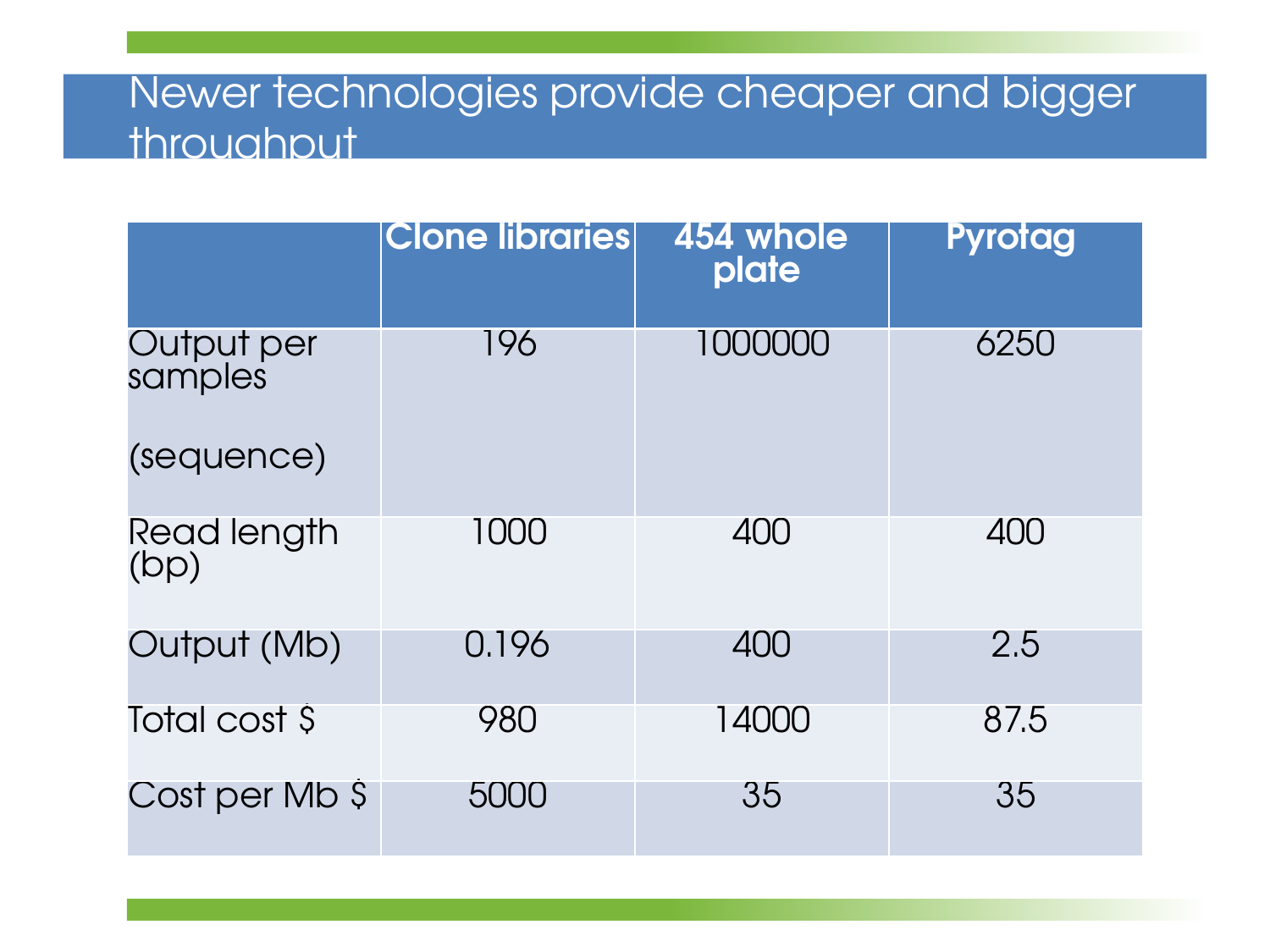

# Newer technologies provide cheaper and bigger throughput

|  | Clone libraries | 454 whole plate | Pyrotag |
| --- | --- | --- | --- |
| Output per samples | 196 | 1000000 | 6250 |
| (sequence) |  |  |  |
| Read length (bp) | 1000 | 400 | 400 |
| Output (Mb) | 0.196 | 400 | 2.5 |
| Total cost $ | 980 | 14000 | 87.5 |
| Cost per Mb $ | 5000 | 35 | 35 |